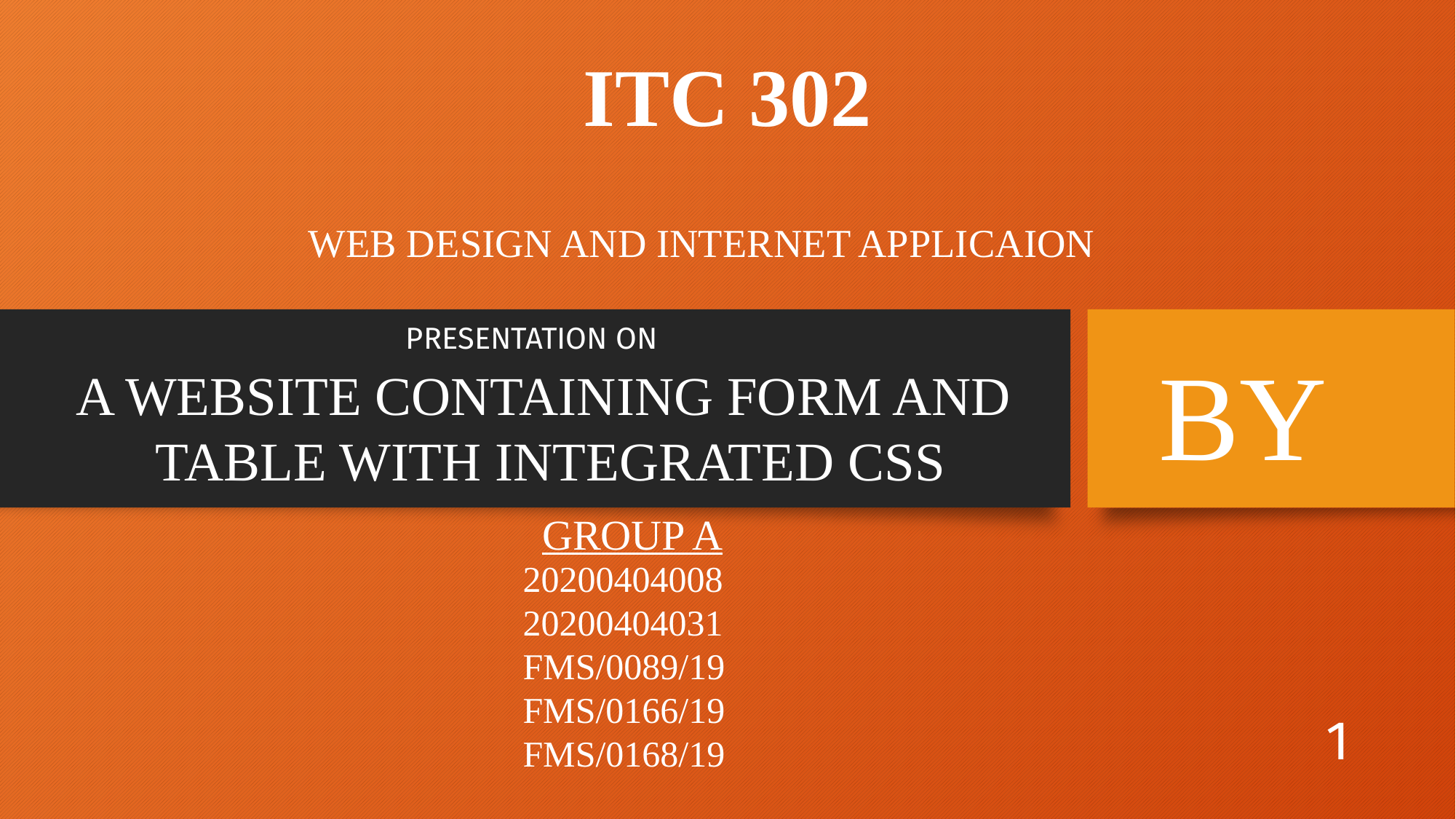

ITC 302
WEB DESIGN AND INTERNET APPLICAION
PRESENTATION ON
BY
A WEBSITE CONTAINING FORM AND  TABLE WITH INTEGRATED CSS
GROUP A
20200404008
20200404031
FMS/0089/19
FMS/0166/19
FMS/0168/19
1